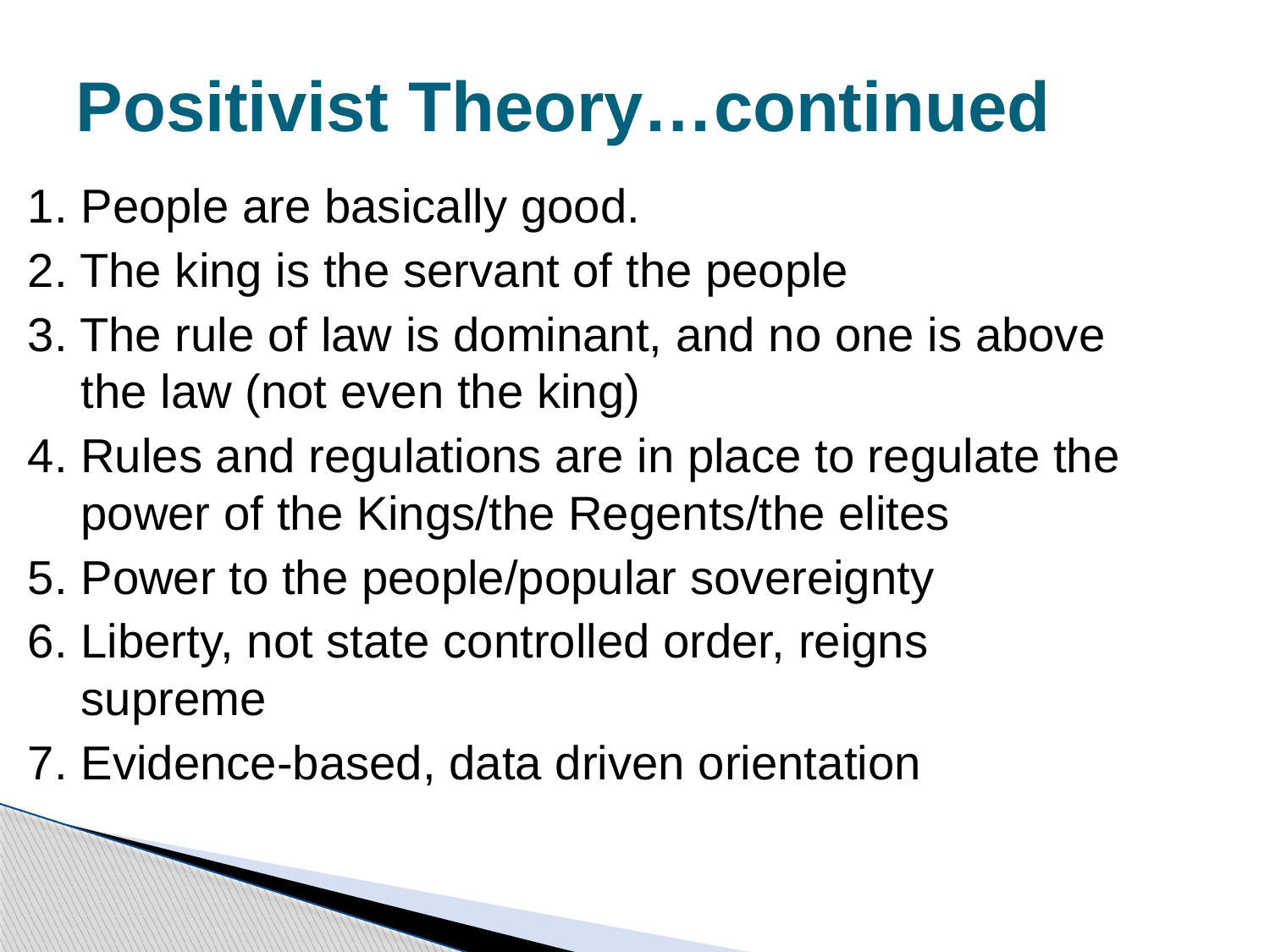

# Positivist Theory…continued
1. People are basically good.
2. The king is the servant of the people
3. The rule of law is dominant, and no one is above
    the law (not even the king)
4. Rules and regulations are in place to regulate the
    power of the Kings/the Regents/the elites
5. Power to the people/popular sovereignty
6. Liberty, not state controlled order, reigns
    supreme
7. Evidence-based, data driven orientation